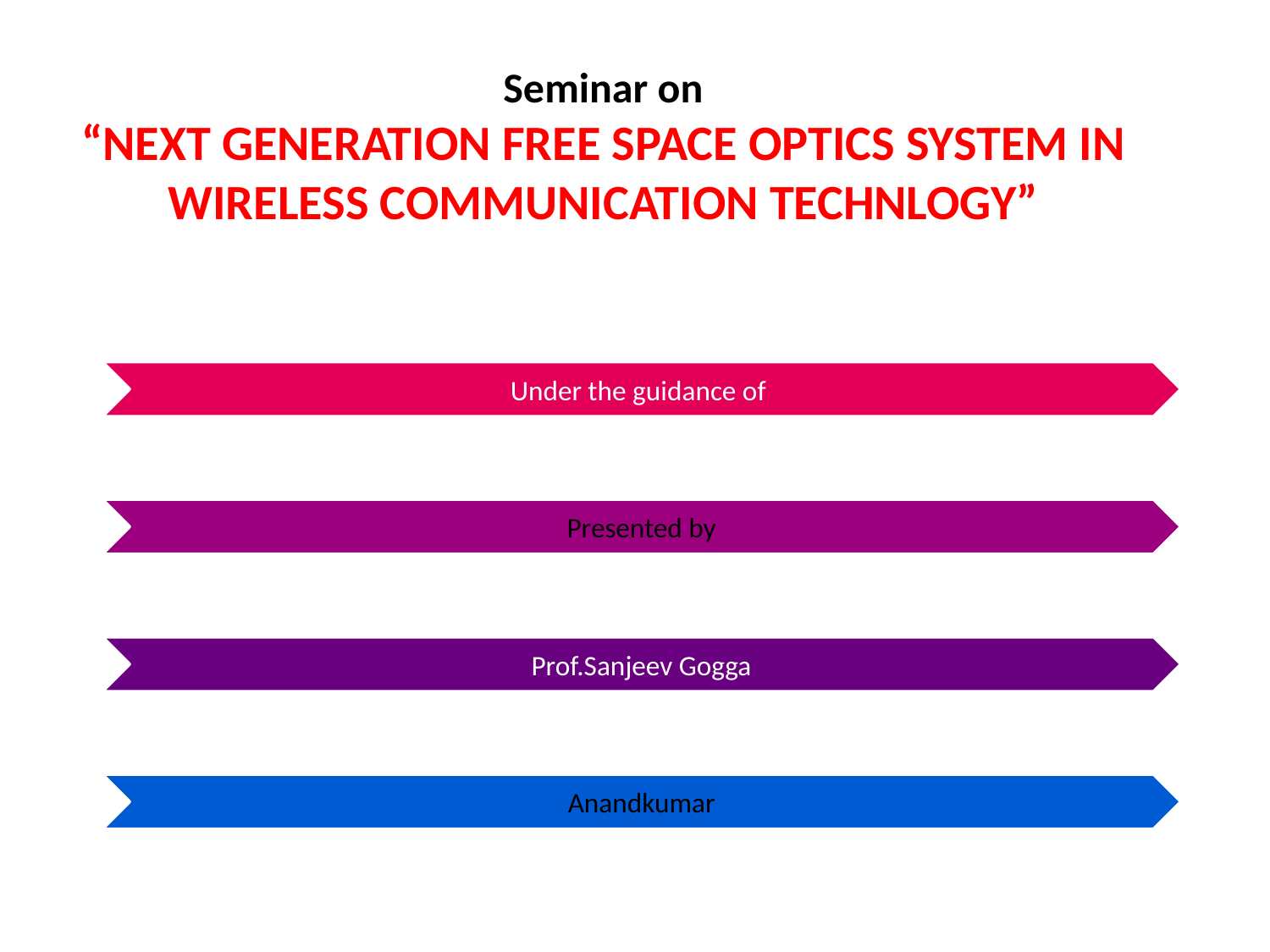

# Seminar on
“NEXT GENERATION FREE SPACE OPTICS SYSTEM IN WIRELESS COMMUNICATION TECHNLOGY”
Under the guidance of
Anandkumar
Presented by
Prof.Sanjeev Gogga